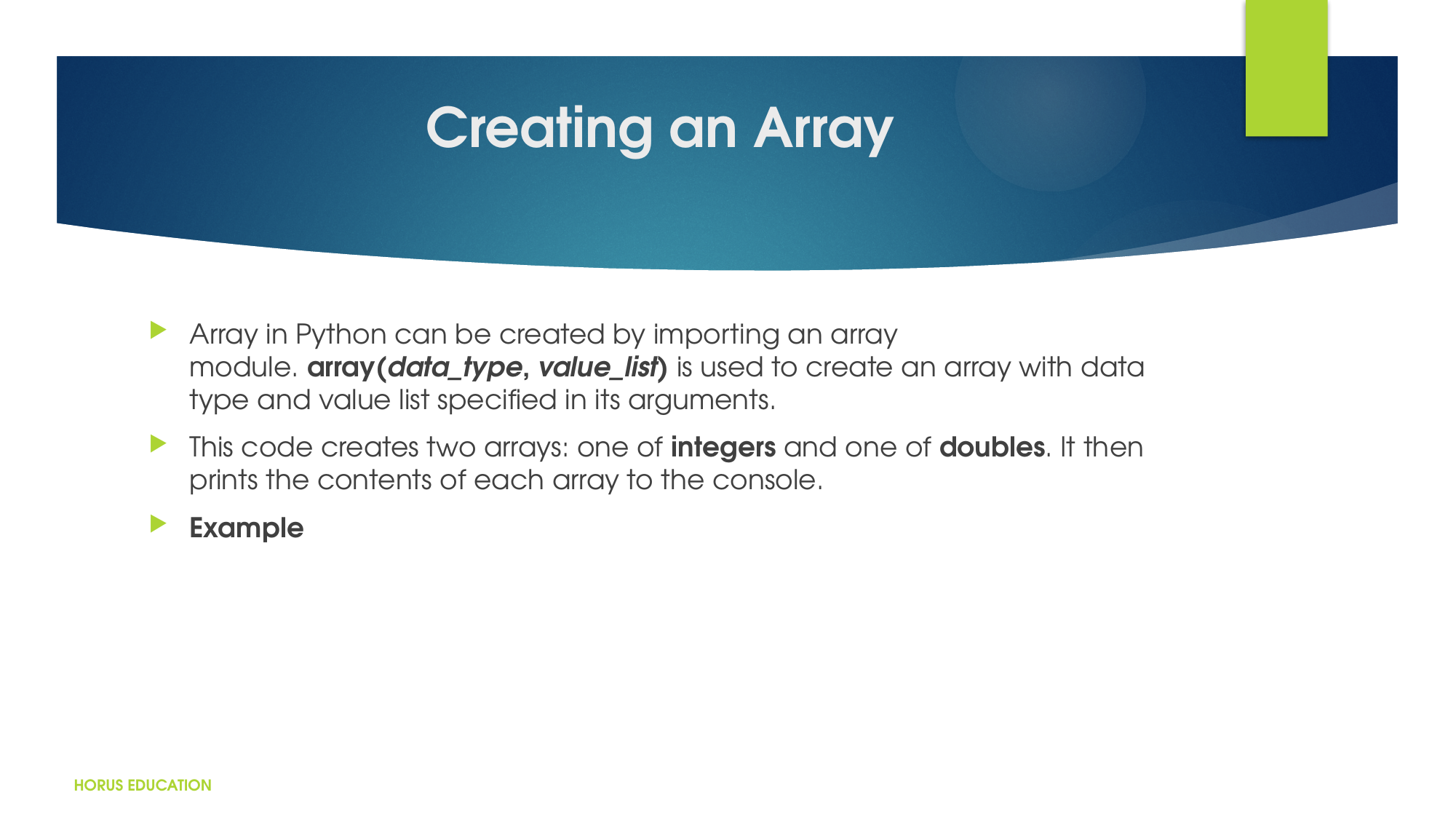

# Creating an Array
Array in Python can be created by importing an array module. array(data_type, value_list) is used to create an array with data type and value list specified in its arguments.
This code creates two arrays: one of integers and one of doubles. It then prints the contents of each array to the console.
Example
HORUS EDUCATION